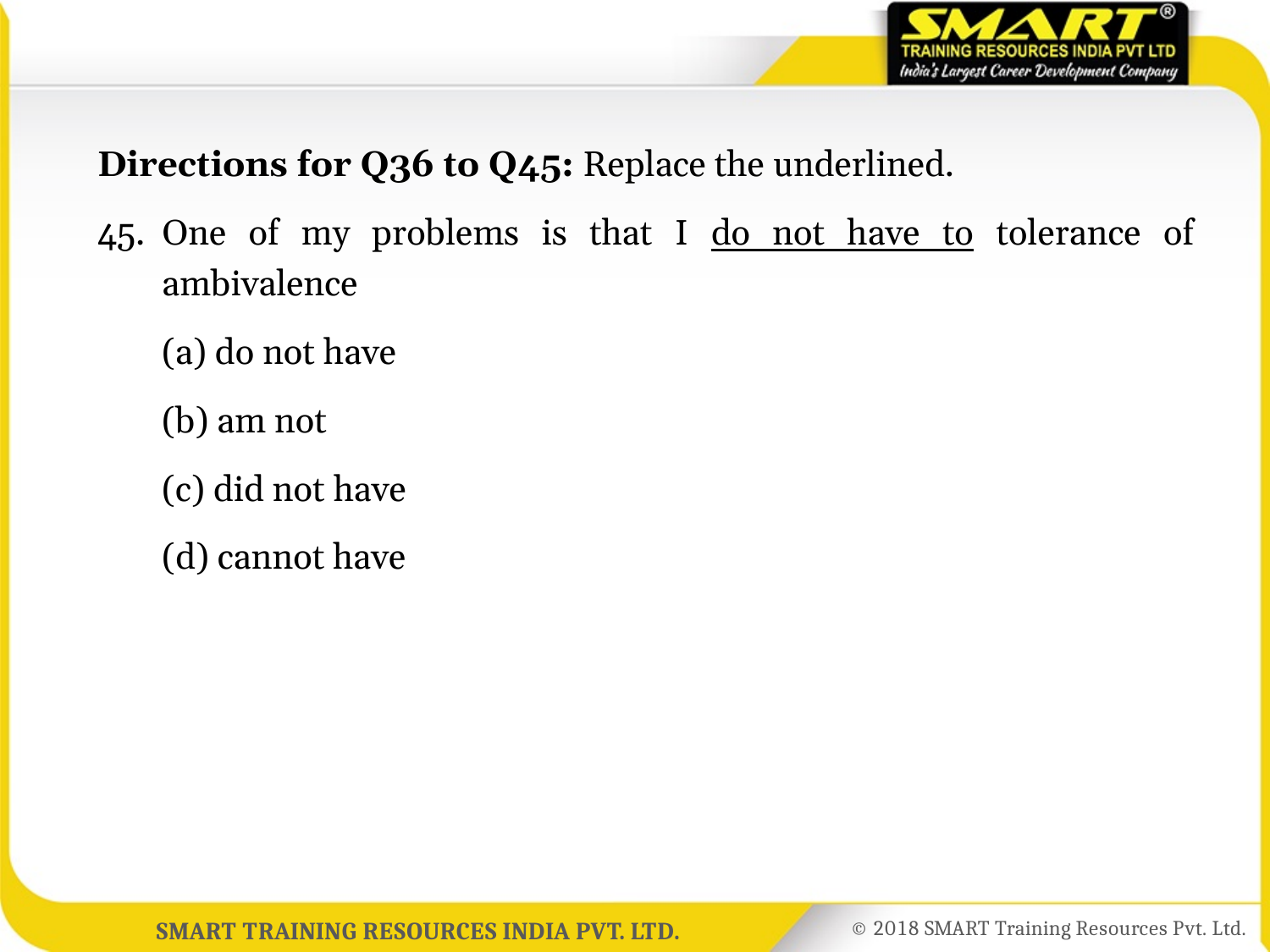

Directions for Q36 to Q45: Replace the underlined.
45.	One of my problems is that I do not have to tolerance of ambivalence
	(a) do not have
	(b) am not
	(c) did not have
	(d) cannot have